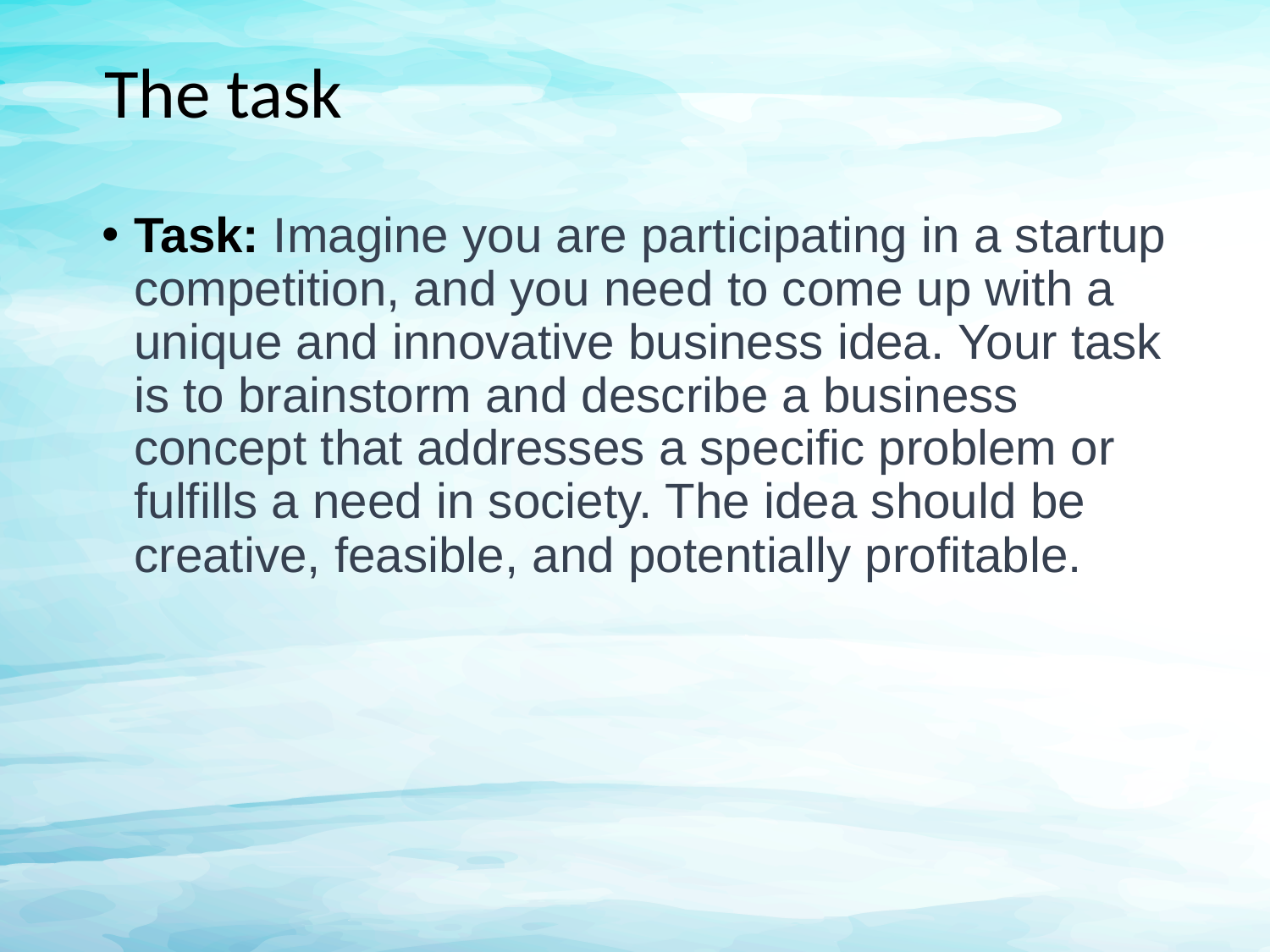

# The task
Task: Imagine you are participating in a startup competition, and you need to come up with a unique and innovative business idea. Your task is to brainstorm and describe a business concept that addresses a specific problem or fulfills a need in society. The idea should be creative, feasible, and potentially profitable.